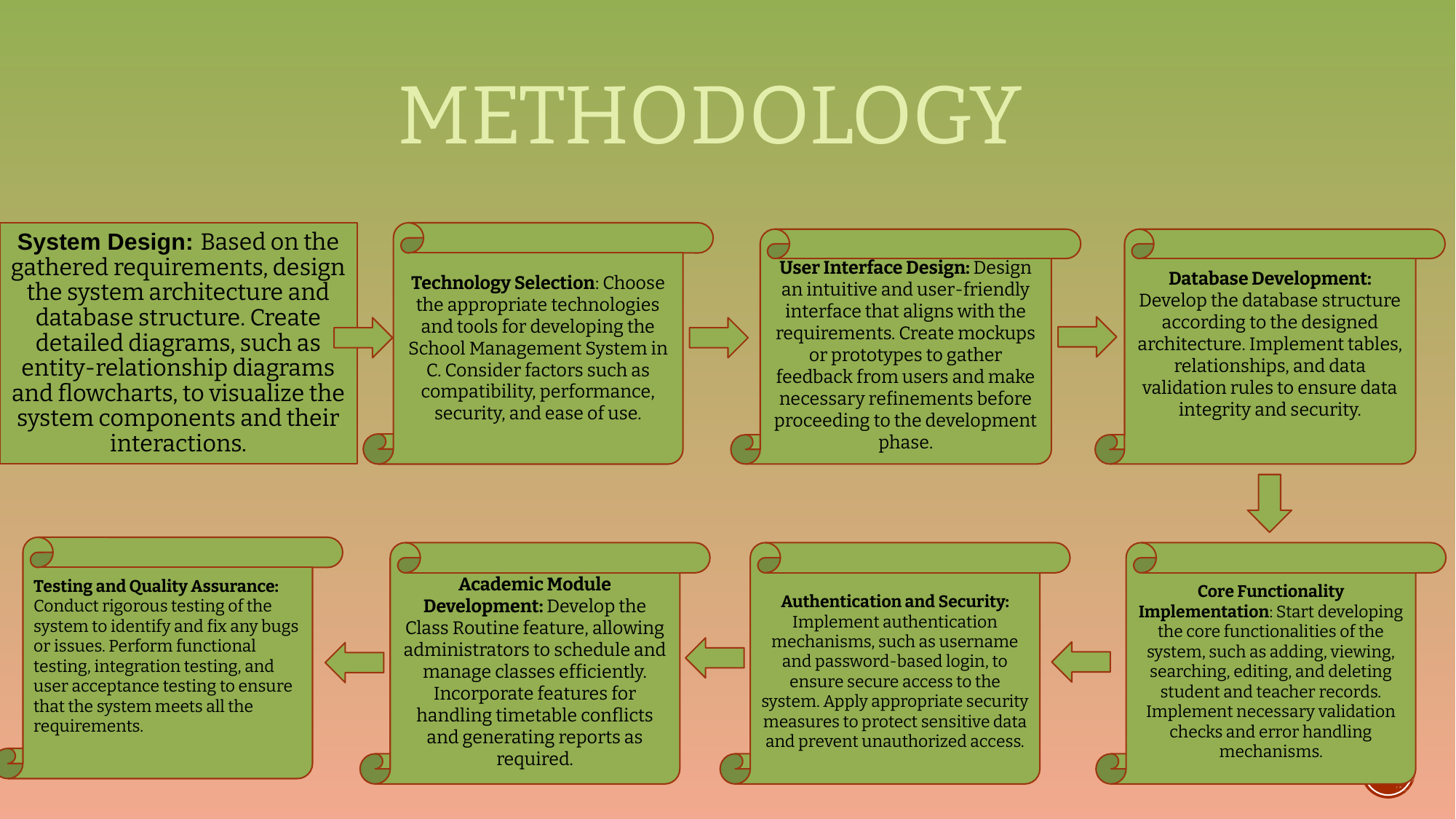

# mETHODOLOGY
System Design: Based on the gathered requirements, design the system architecture and database structure. Create detailed diagrams, such as entity-relationship diagrams and flowcharts, to visualize the system components and their interactions.

Technology Selection: Choose the appropriate technologies and tools for developing the School Management System in C. Consider factors such as compatibility, performance, security, and ease of use.

User Interface Design: Design an intuitive and user-friendly interface that aligns with the requirements. Create mockups or prototypes to gather feedback from users and make necessary refinements before proceeding to the development phase.

Database Development: Develop the database structure according to the designed architecture. Implement tables, relationships, and data validation rules to ensure data integrity and security.

Testing and Quality Assurance: Conduct rigorous testing of the system to identify and fix any bugs or issues. Perform functional testing, integration testing, and user acceptance testing to ensure that the system meets all the requirements.

Academic Module Development: Develop the Class Routine feature, allowing administrators to schedule and manage classes efficiently. Incorporate features for handling timetable conflicts and generating reports as required.

Authentication and Security: Implement authentication mechanisms, such as username and password-based login, to ensure secure access to the system. Apply appropriate security measures to protect sensitive data and prevent unauthorized access.

Core Functionality Implementation: Start developing the core functionalities of the system, such as adding, viewing, searching, editing, and deleting student and teacher records. Implement necessary validation checks and error handling mechanisms.